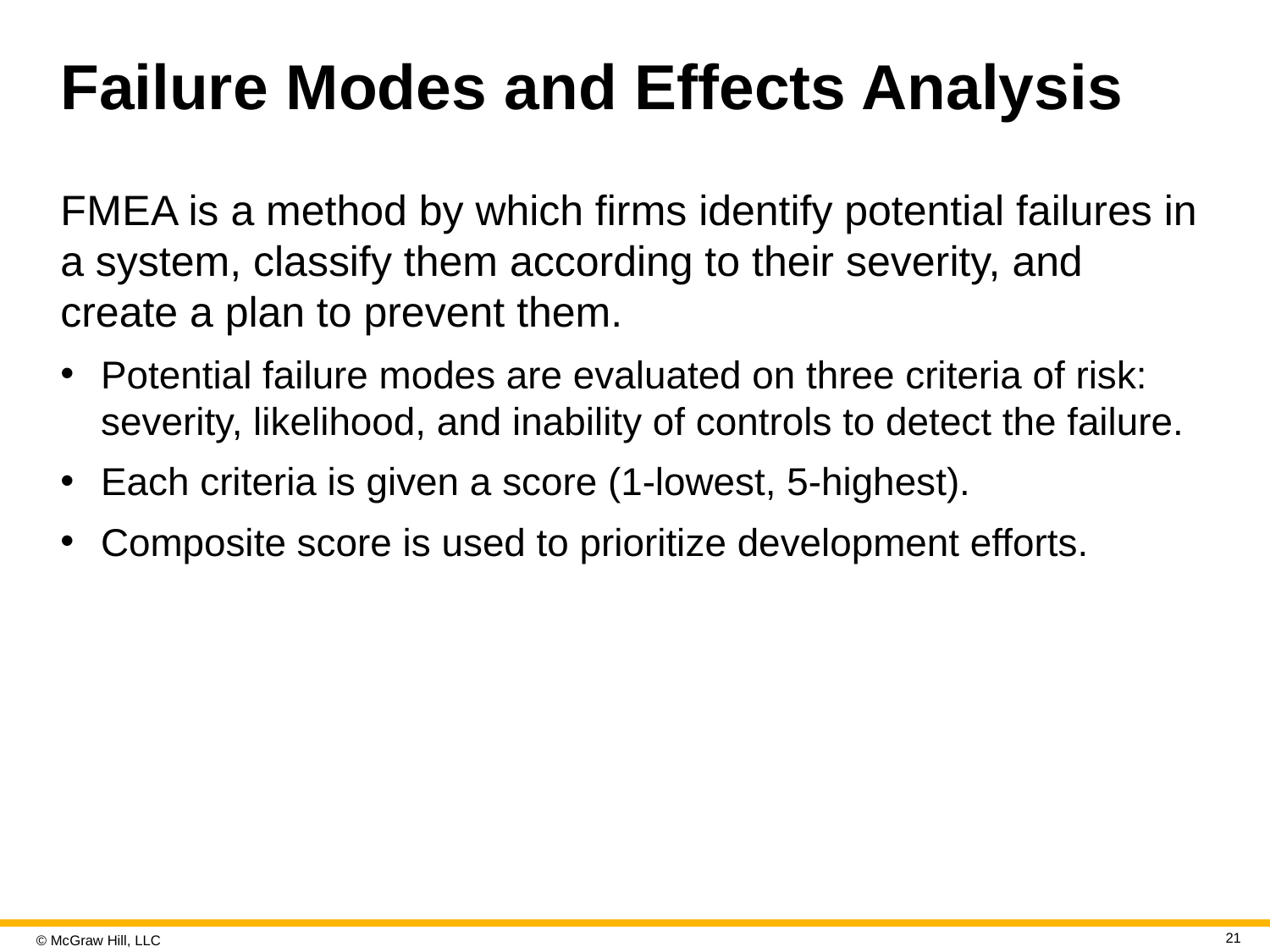

# Failure Modes and Effects Analysis
F M E A is a method by which firms identify potential failures in a system, classify them according to their severity, and create a plan to prevent them.
Potential failure modes are evaluated on three criteria of risk: severity, likelihood, and inability of controls to detect the failure.
Each criteria is given a score (1-lowest, 5-highest).
Composite score is used to prioritize development efforts.
21